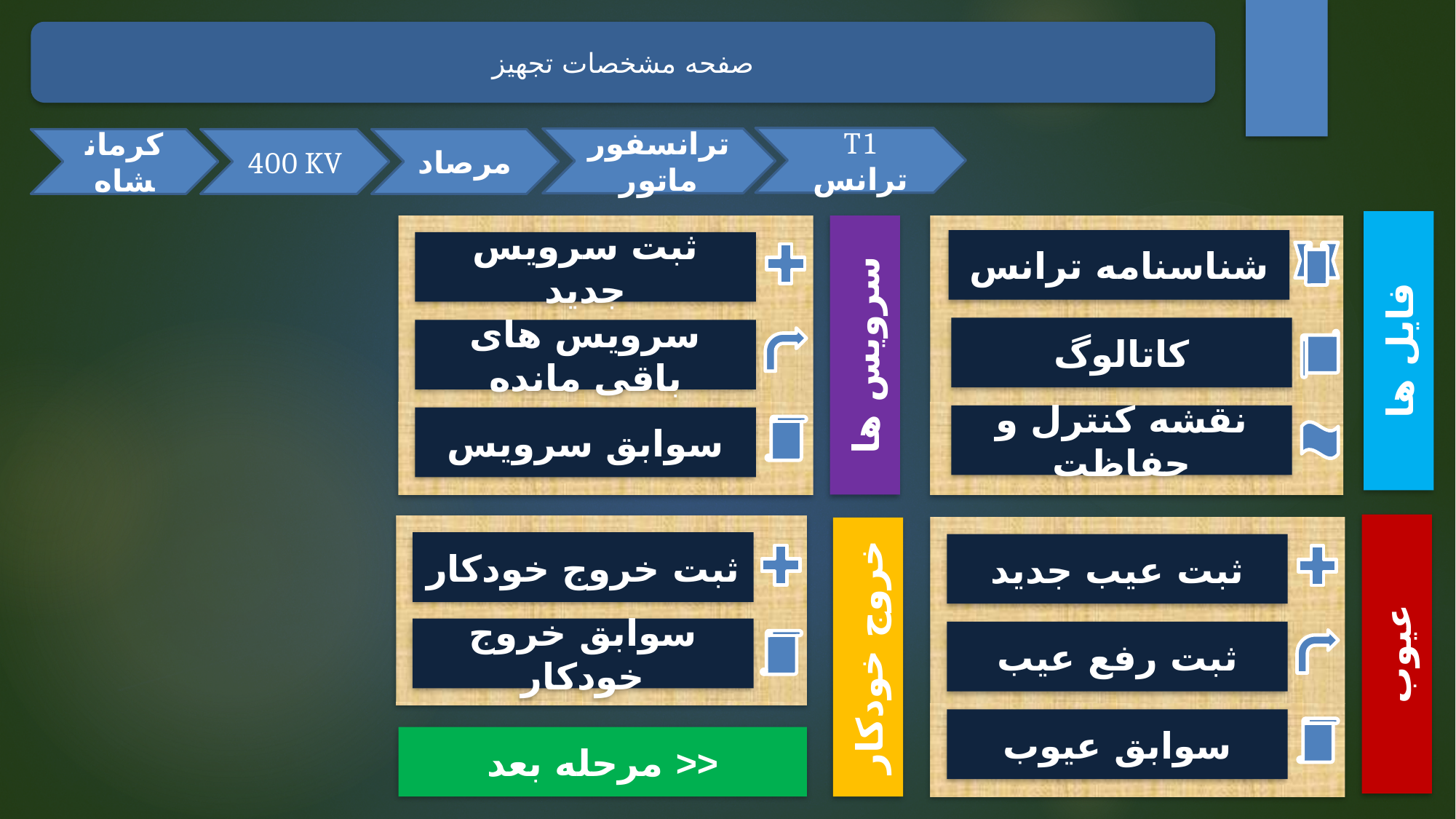

صفحه مشخصات تجهیز
T1 ترانس
ترانسفورماتور
کرمانشاه
400 KV
مرصاد
فایل ها

سرویس ها

شناسنامه ترانس
ثبت سرویس جدید

کاتالوگ
سرویس های باقی مانده

نقشه کنترل و حفاظت
سوابق سرویس

عیوب

خروج خودکار

ثبت خروج خودکار
ثبت عیب جدید

سوابق خروج خودکار
ثبت رفع عیب

سوابق عیوب

مرحله بعد >>